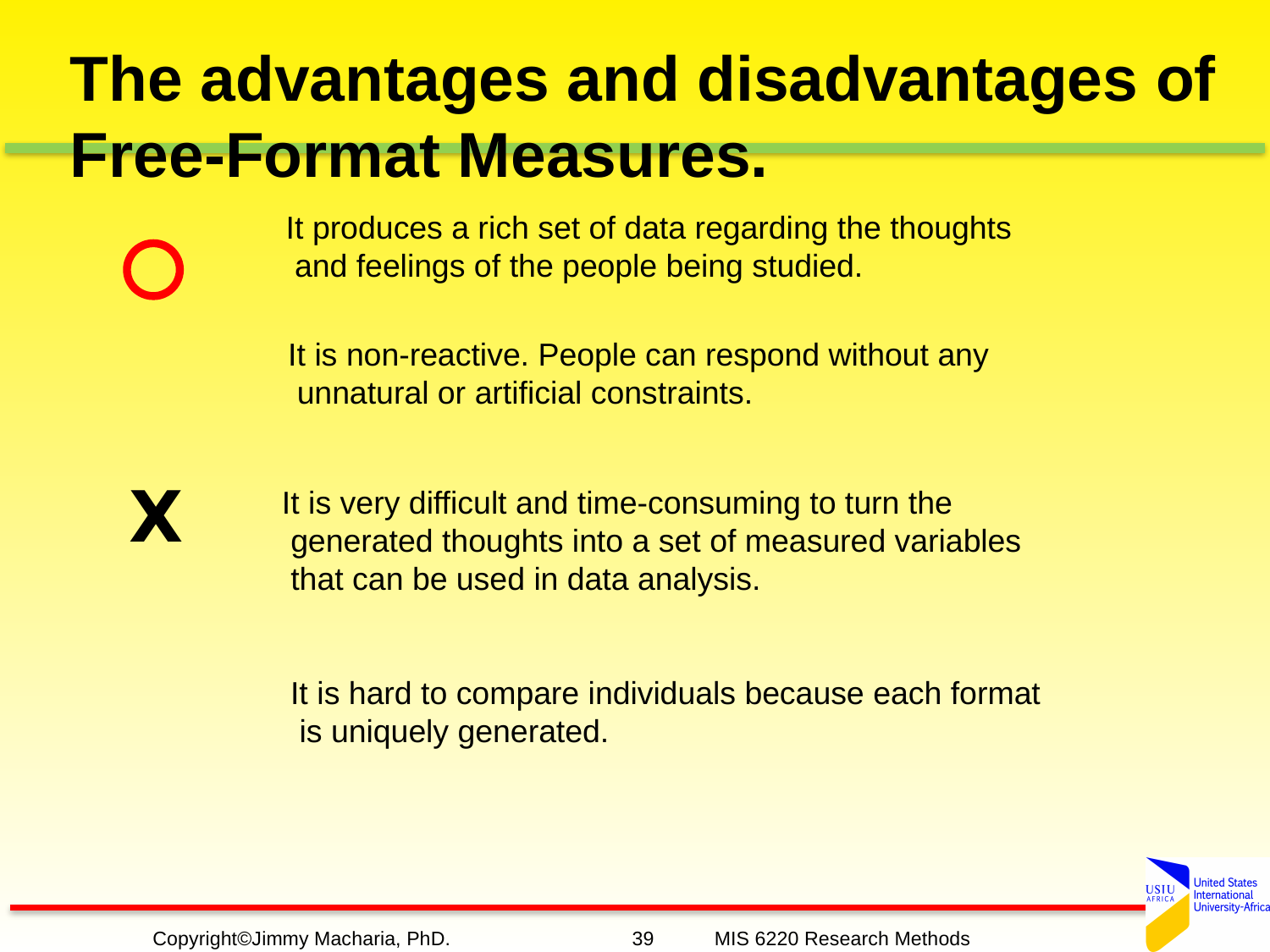

The advantages and disadvantages of
Free-Format Measures.
It produces a rich set of data regarding the thoughts
 and feelings of the people being studied.

It is non-reactive. People can respond without any
 unnatural or artificial constraints.
X
It is very difficult and time-consuming to turn the
 generated thoughts into a set of measured variables
 that can be used in data analysis.
It is hard to compare individuals because each format
 is uniquely generated.